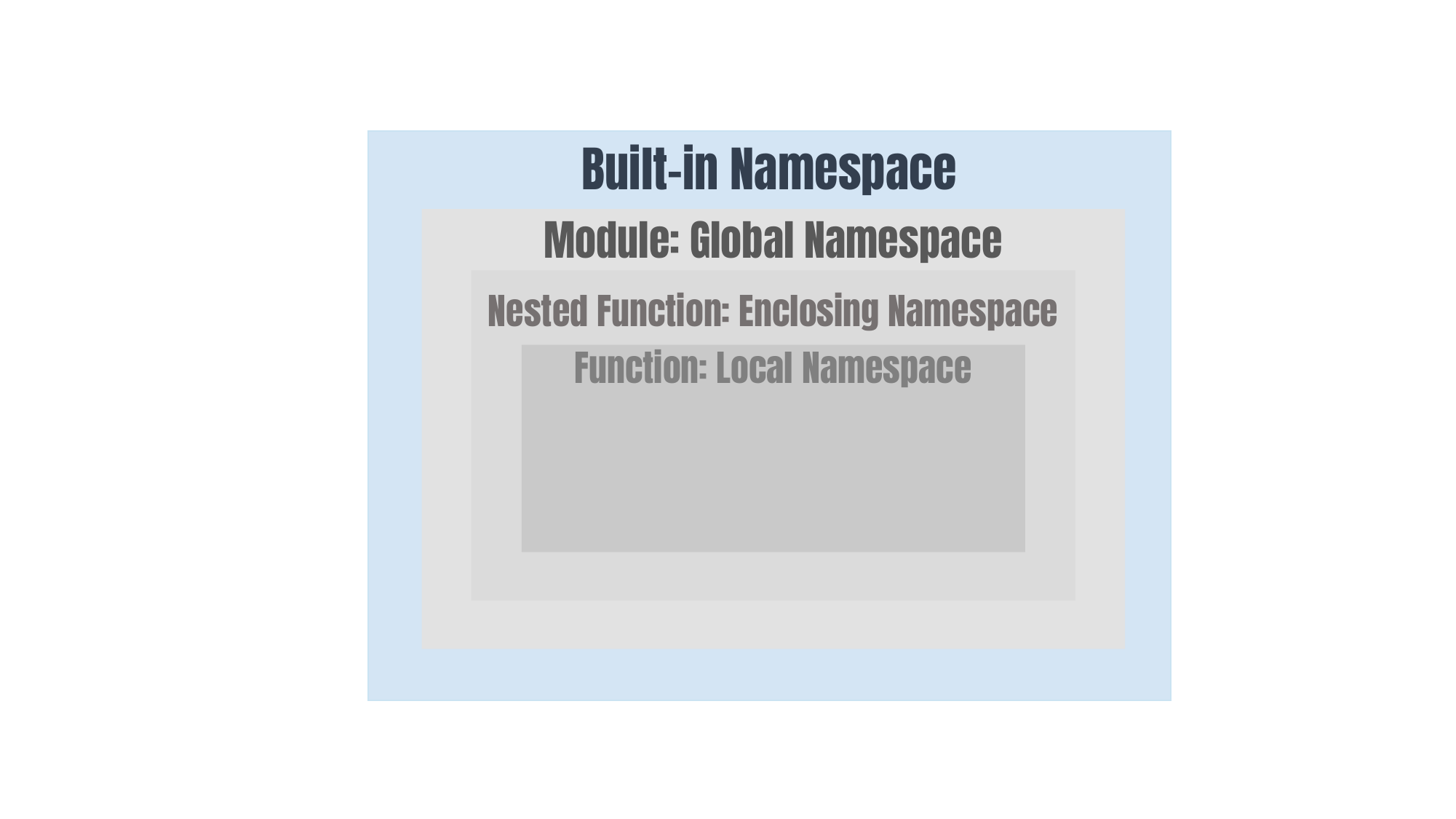

Built-in Namespace

Module: Global Namespace

Nested Function: Enclosing Namespace

Function: Local Namespace